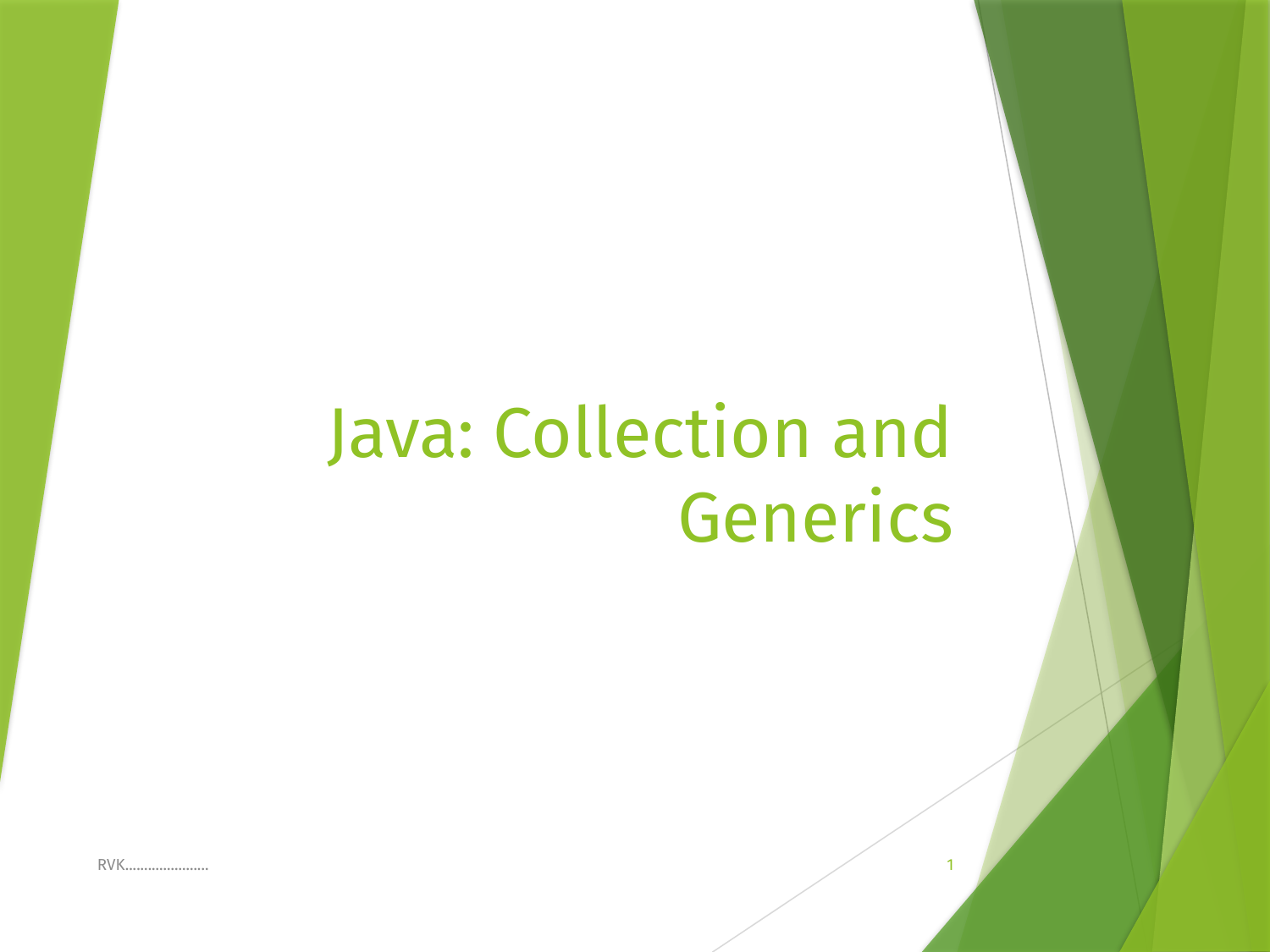

# Java: Collection and Generics
RVK......................
1